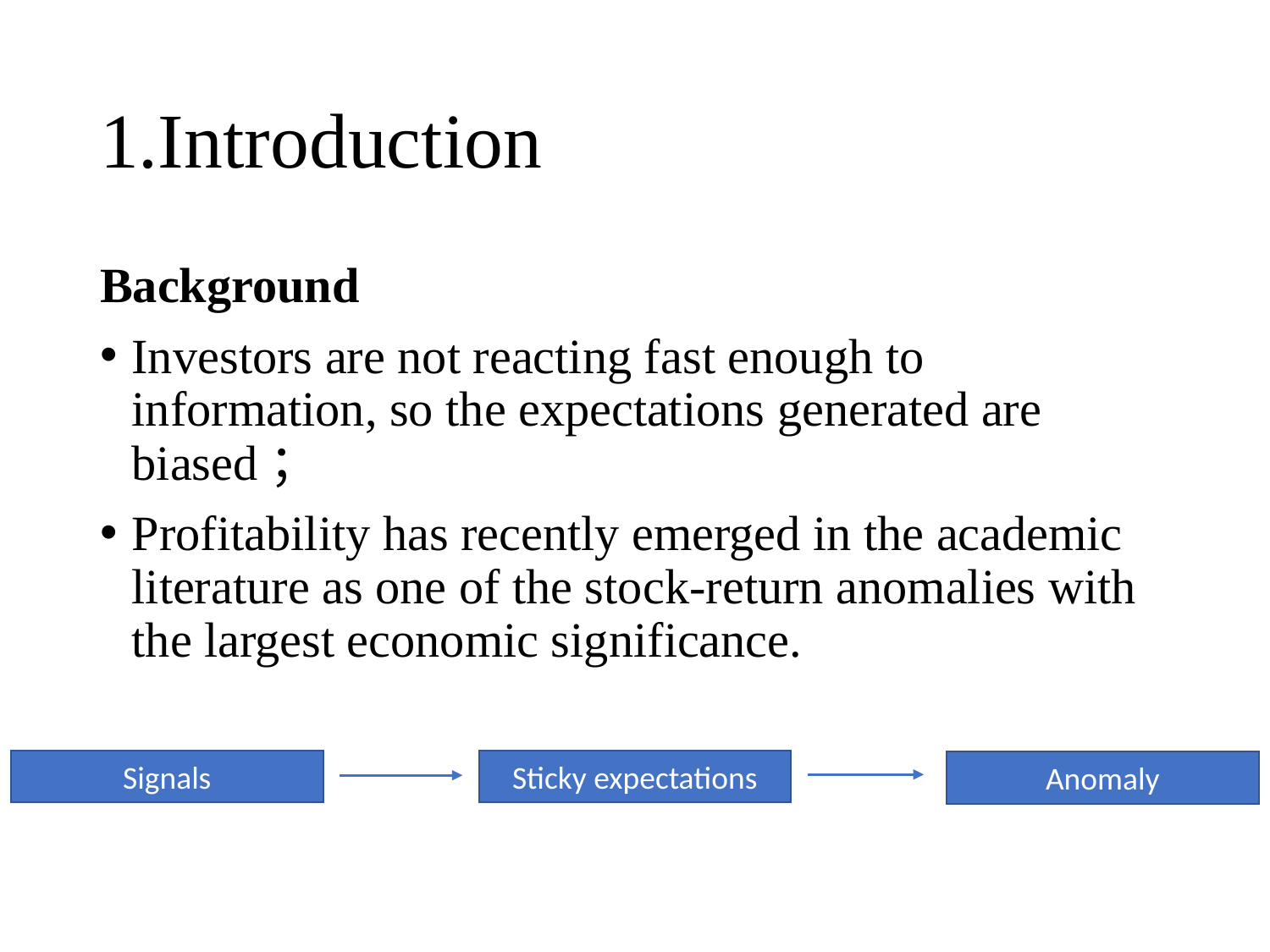

# 1.Introduction
Background
Investors are not reacting fast enough to information, so the expectations generated are biased；
Profitability has recently emerged in the academic literature as one of the stock-return anomalies with the largest economic significance.
Signals
Sticky expectations
Anomaly